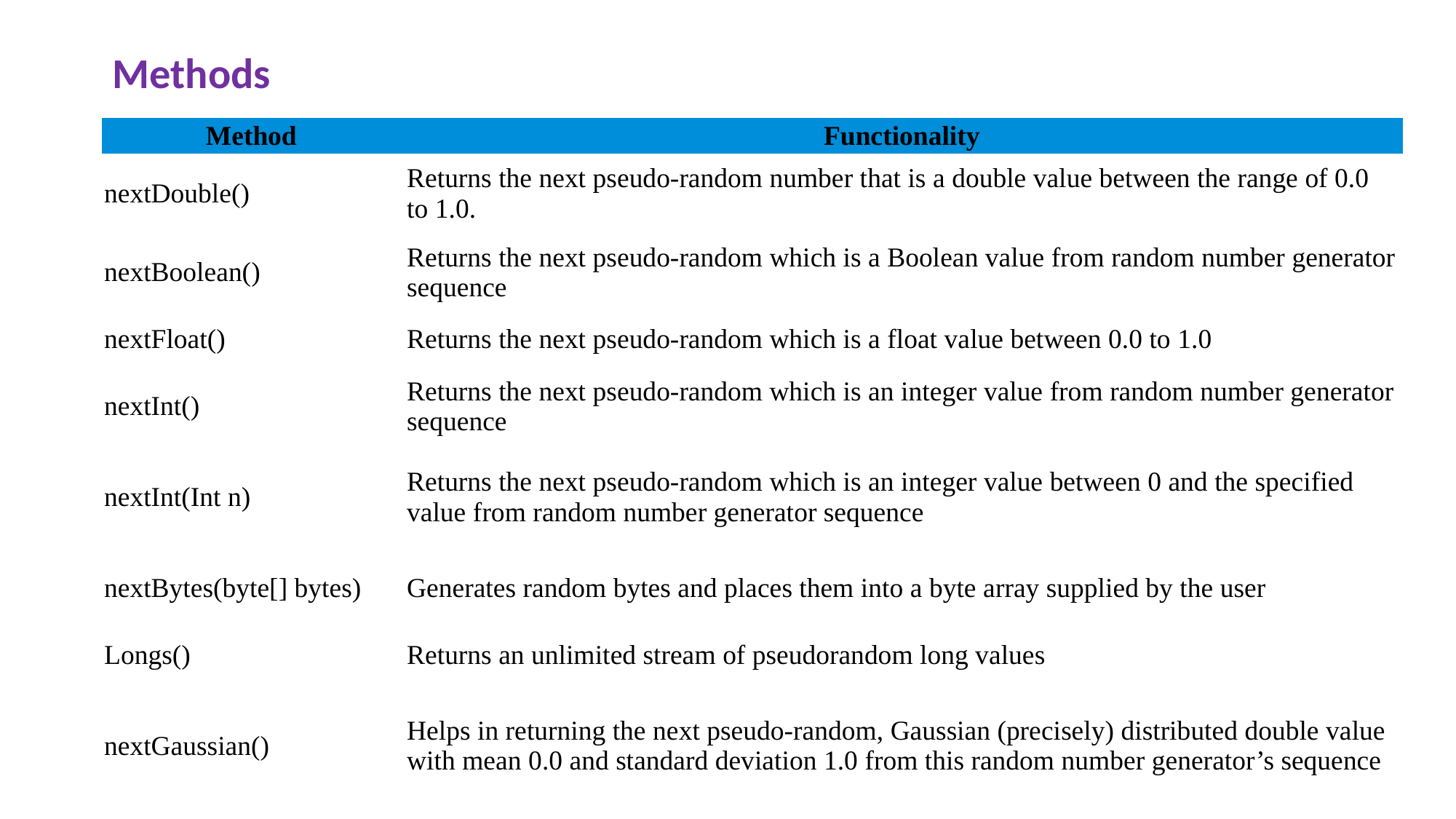

Methods
| Method | Functionality |
| --- | --- |
| nextDouble() | Returns the next pseudo-random number that is a double value between the range of 0.0 to 1.0. |
| nextBoolean() | Returns the next pseudo-random which is a Boolean value from random number generator sequence |
| nextFloat() | Returns the next pseudo-random which is a float value between 0.0 to 1.0 |
| nextInt() | Returns the next pseudo-random which is an integer value from random number generator sequence |
| nextInt(Int n) | Returns the next pseudo-random which is an integer value between 0 and the specified value from random number generator sequence |
| nextBytes(byte[] bytes) | Generates random bytes and places them into a byte array supplied by the user |
| Longs() | Returns an unlimited stream of pseudorandom long values |
| nextGaussian() | Helps in returning the next pseudo-random, Gaussian (precisely) distributed double value with mean 0.0 and standard deviation 1.0 from this random number generator’s sequence |